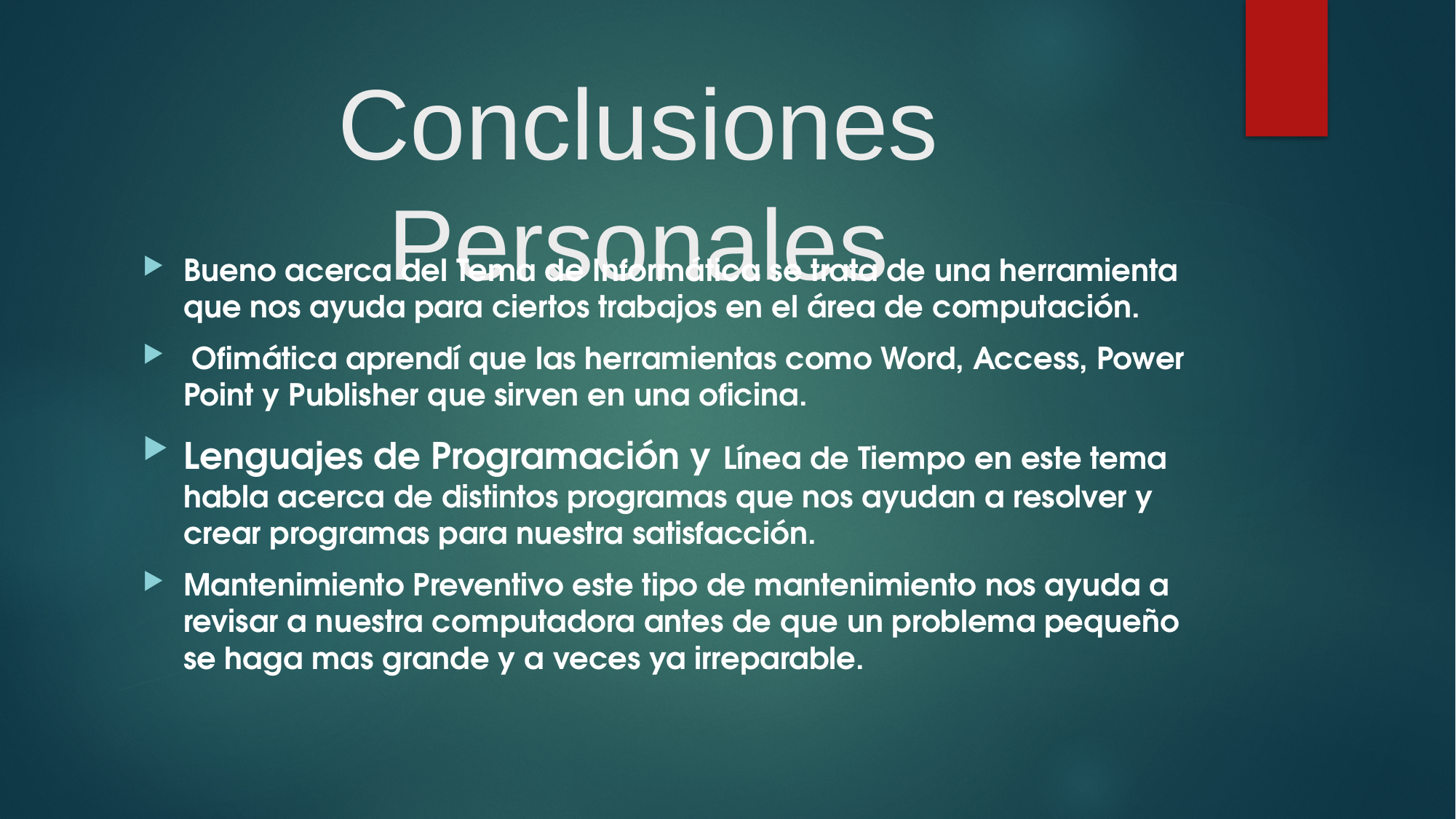

# Conclusiones Personales
Bueno acerca del Tema de Informática se trata de una herramienta que nos ayuda para ciertos trabajos en el área de computación.
 Ofimática aprendí que las herramientas como Word, Access, Power Point y Publisher que sirven en una oficina.
Lenguajes de Programación y Línea de Tiempo en este tema habla acerca de distintos programas que nos ayudan a resolver y crear programas para nuestra satisfacción.
Mantenimiento Preventivo este tipo de mantenimiento nos ayuda a revisar a nuestra computadora antes de que un problema pequeño se haga mas grande y a veces ya irreparable.